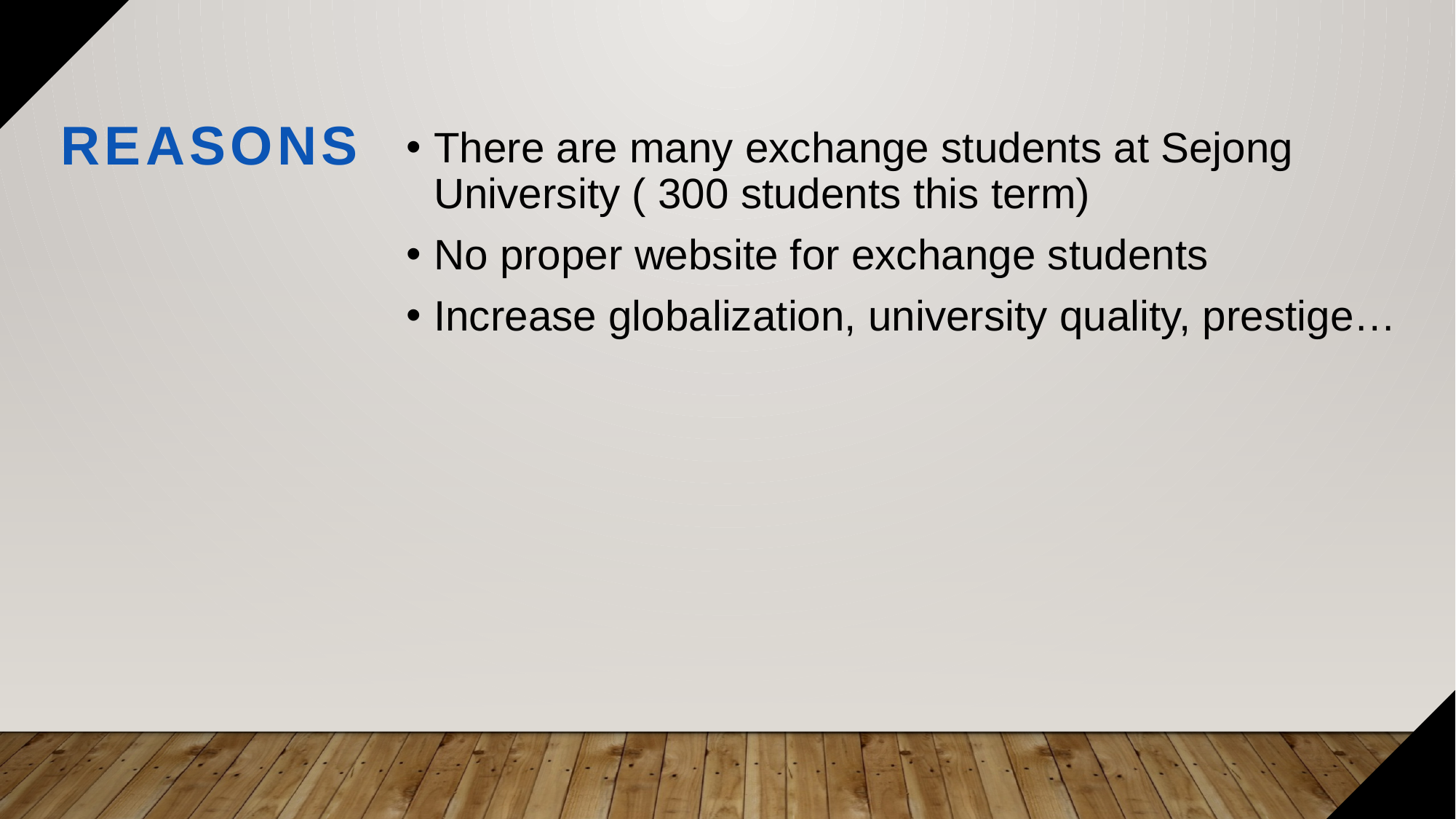

REASONS
There are many exchange students at Sejong University ( 300 students this term)
No proper website for exchange students
Increase globalization, university quality, prestige…